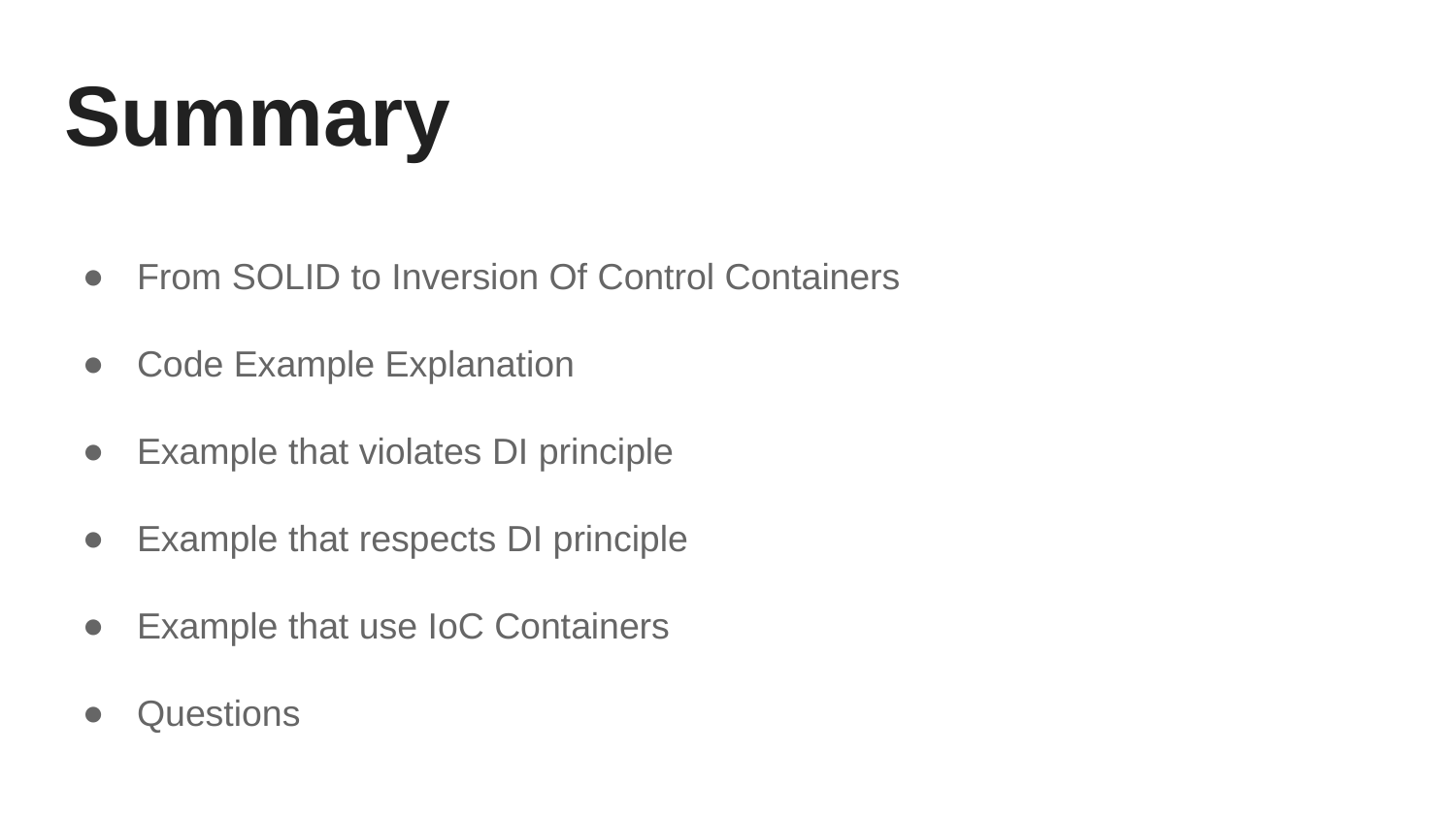

# Summary
From SOLID to Inversion Of Control Containers
Code Example Explanation
Example that violates DI principle
Example that respects DI principle
Example that use IoC Containers
Questions